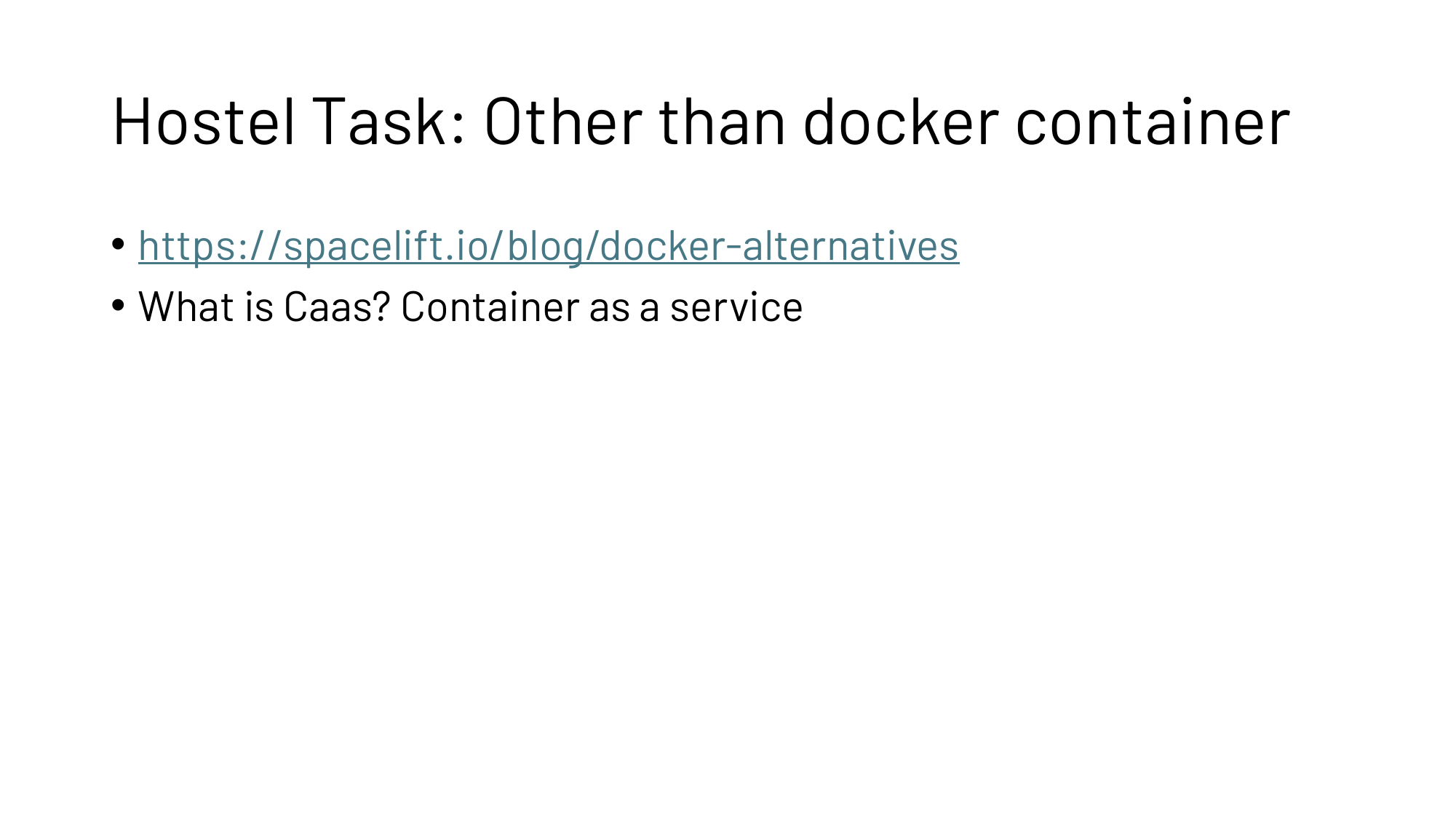

# Hostel Task: Other than docker container
https://spacelift.io/blog/docker-alternatives
What is Caas? Container as a service